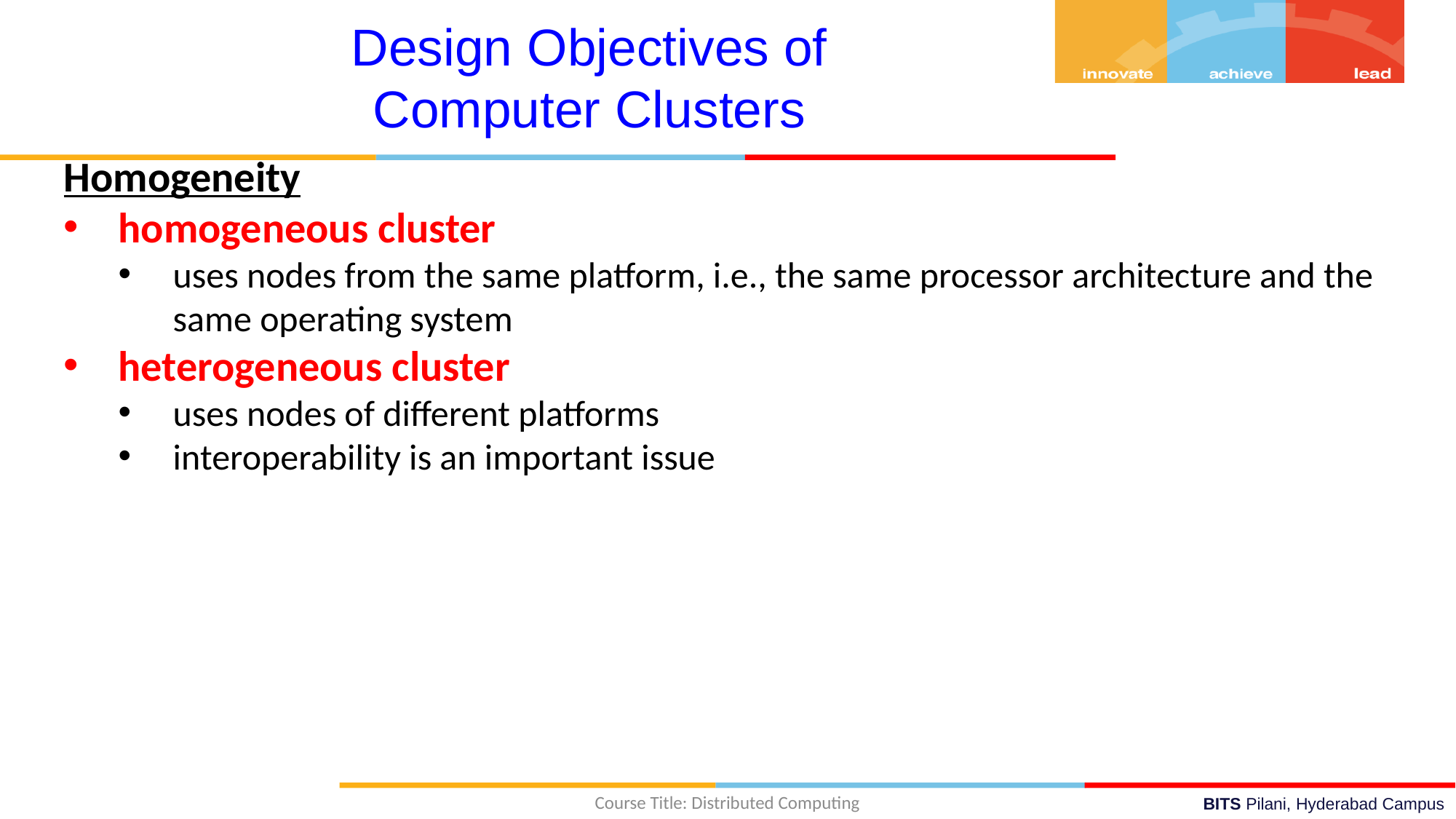

Design Objectives of Computer Clusters
Homogeneity
homogeneous cluster
uses nodes from the same platform, i.e., the same processor architecture and the same operating system
heterogeneous cluster
uses nodes of different platforms
interoperability is an important issue
Course Title: Distributed Computing